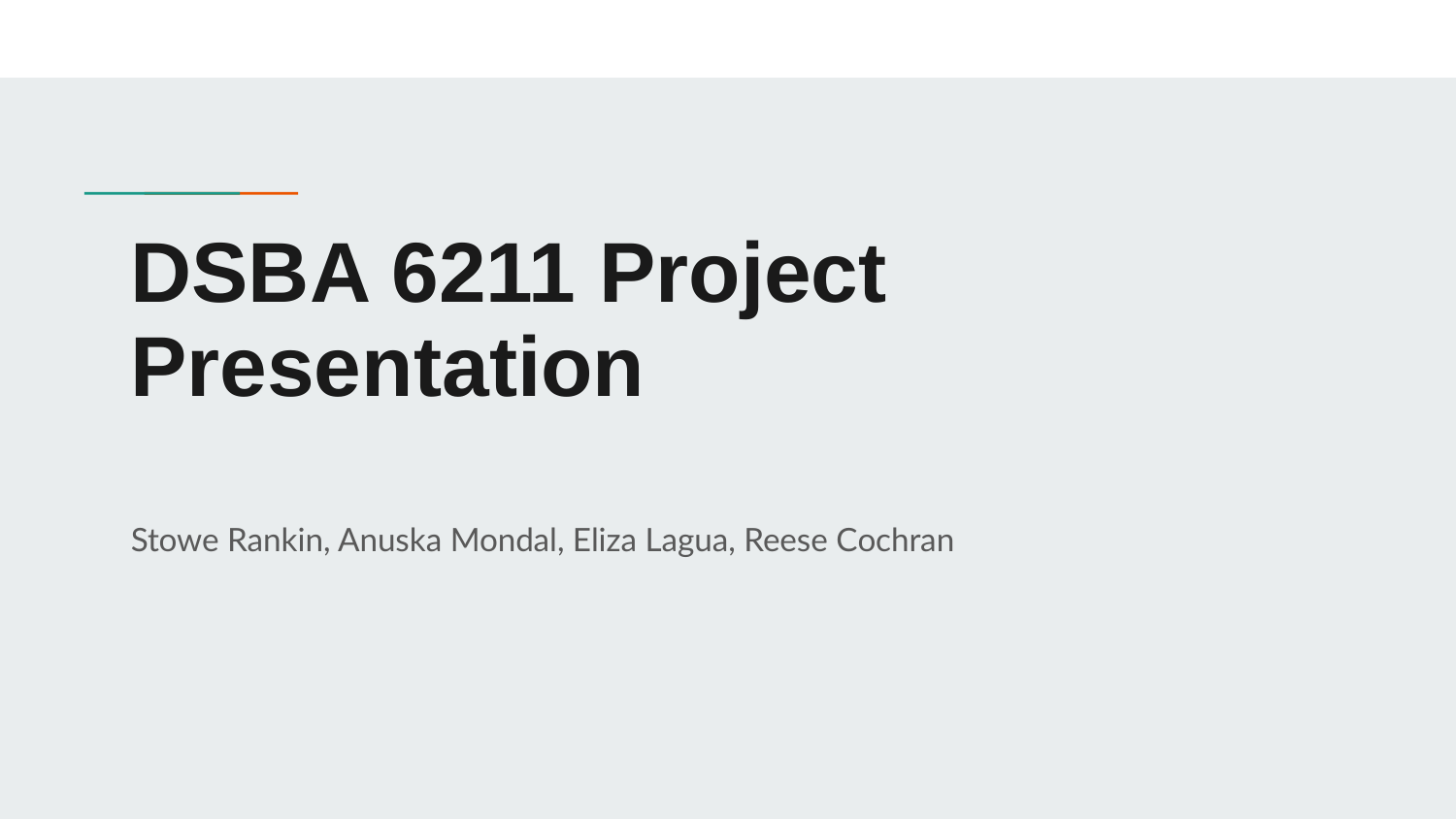

# DSBA 6211 Project Presentation
Stowe Rankin, Anuska Mondal, Eliza Lagua, Reese Cochran